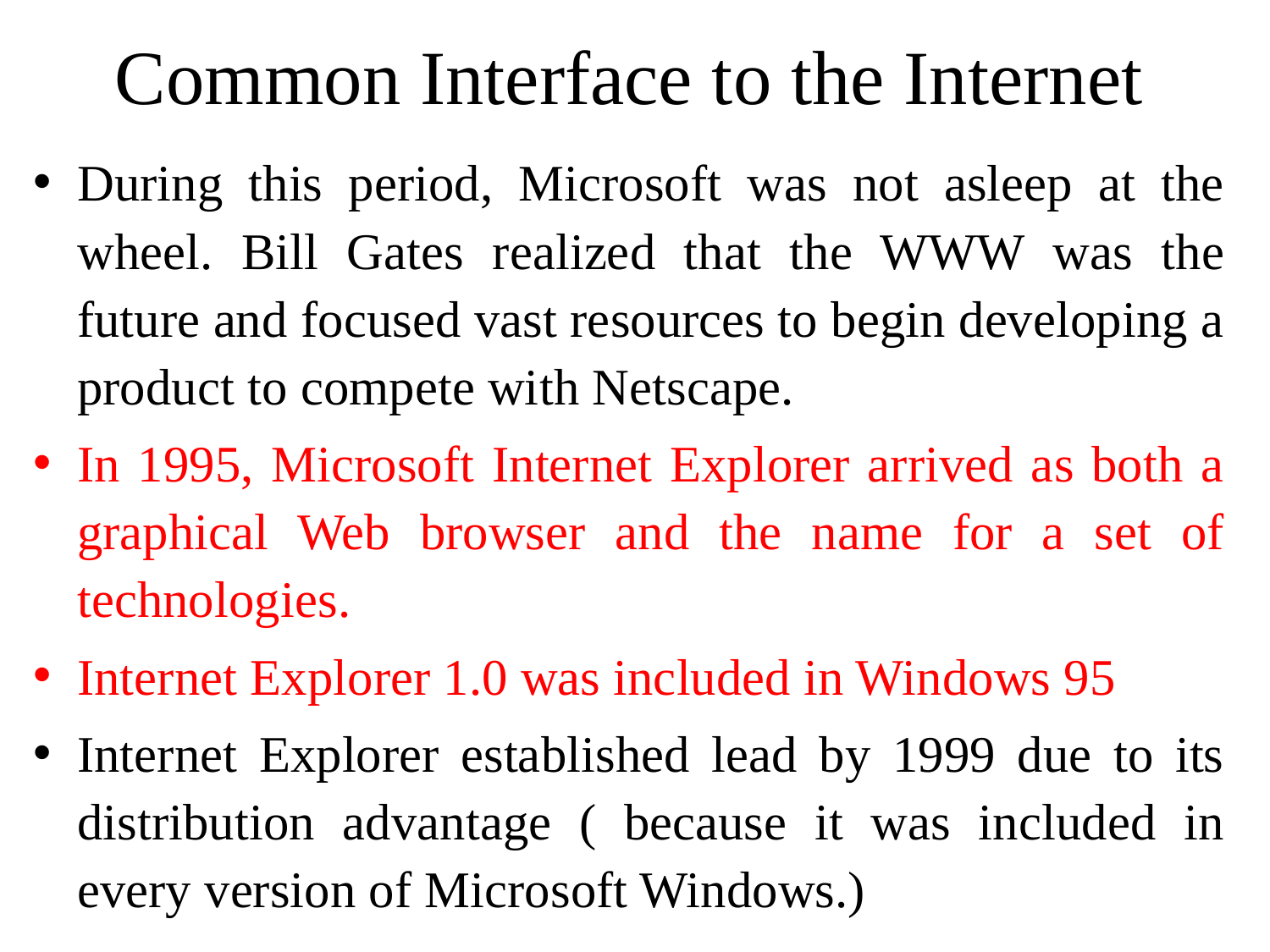

# Common Interface to the Internet
During this period, Microsoft was not asleep at the wheel. Bill Gates realized that the WWW was the future and focused vast resources to begin developing a product to compete with Netscape.
In 1995, Microsoft Internet Explorer arrived as both a graphical Web browser and the name for a set of technologies.
Internet Explorer 1.0 was included in Windows 95
Internet Explorer established lead by 1999 due to its distribution advantage ( because it was included in every version of Microsoft Windows.)